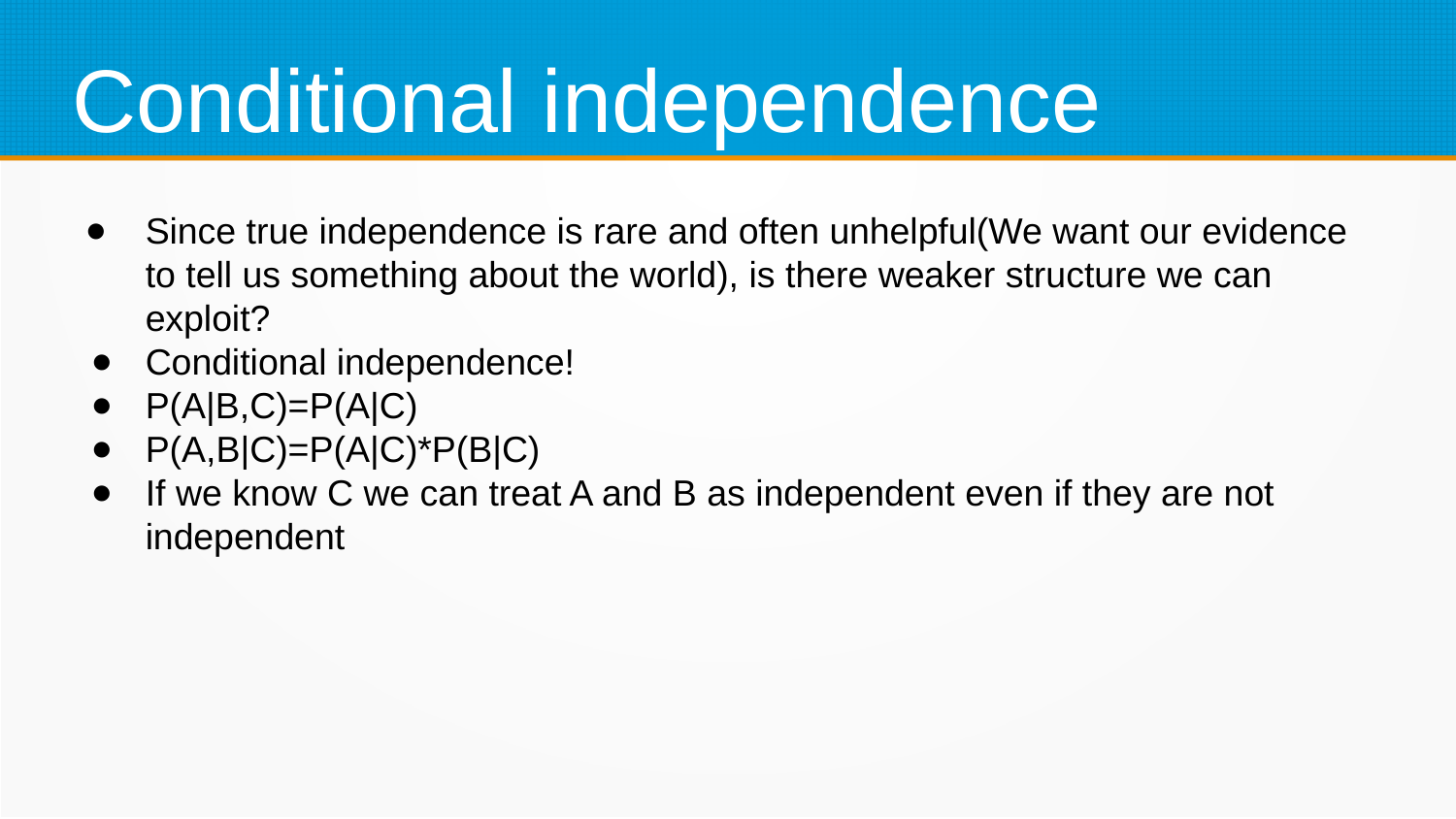

Conditional independence
Since true independence is rare and often unhelpful(We want our evidence to tell us something about the world), is there weaker structure we can exploit?
Conditional independence!
P(A|B,C)=P(A|C)
P(A,B|C)=P(A|C)*P(B|C)
If we know C we can treat A and B as independent even if they are not independent